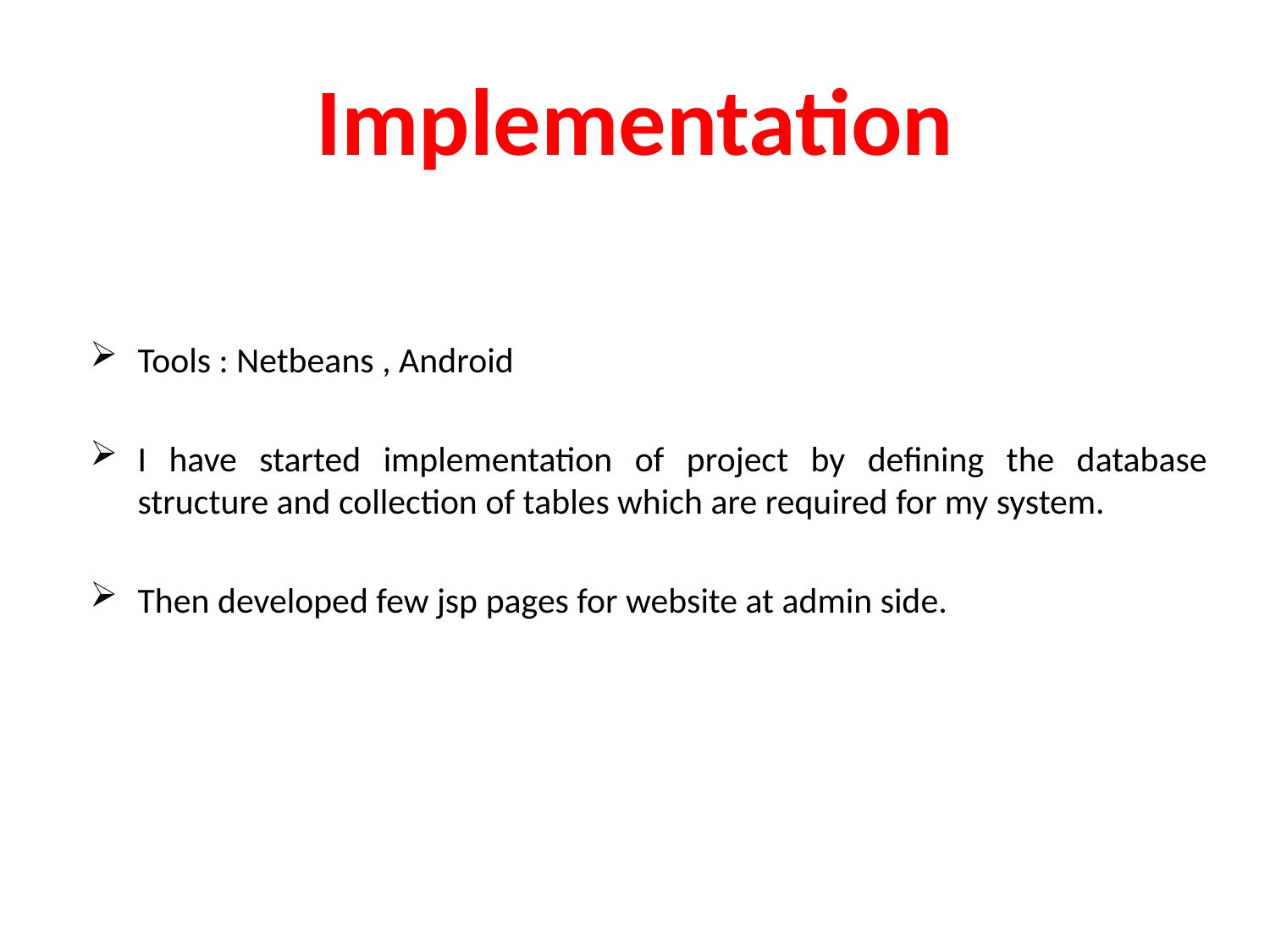

# Implementation
Tools : Netbeans , Android

I have started implementation of project by defining the database structure and collection of tables which are required for my system.

Then developed few jsp pages for website at admin side.